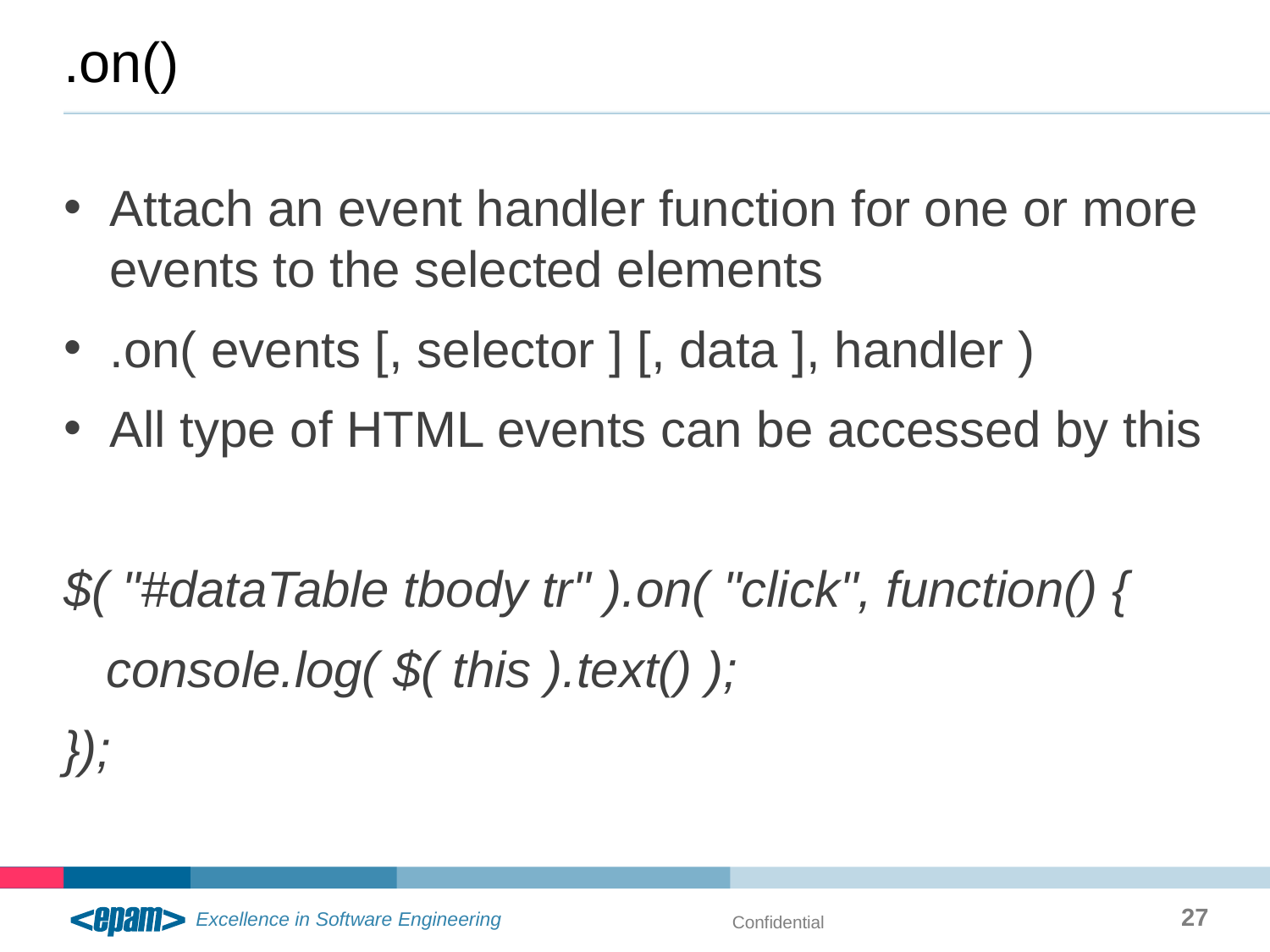

# .on()
Attach an event handler function for one or more events to the selected elements
.on( events [, selector ] [, data ], handler )
All type of HTML events can be accessed by this

$( "#dataTable tbody tr" ).on( "click", function() {
   console.log( $( this ).text() );
});
27
Confidential